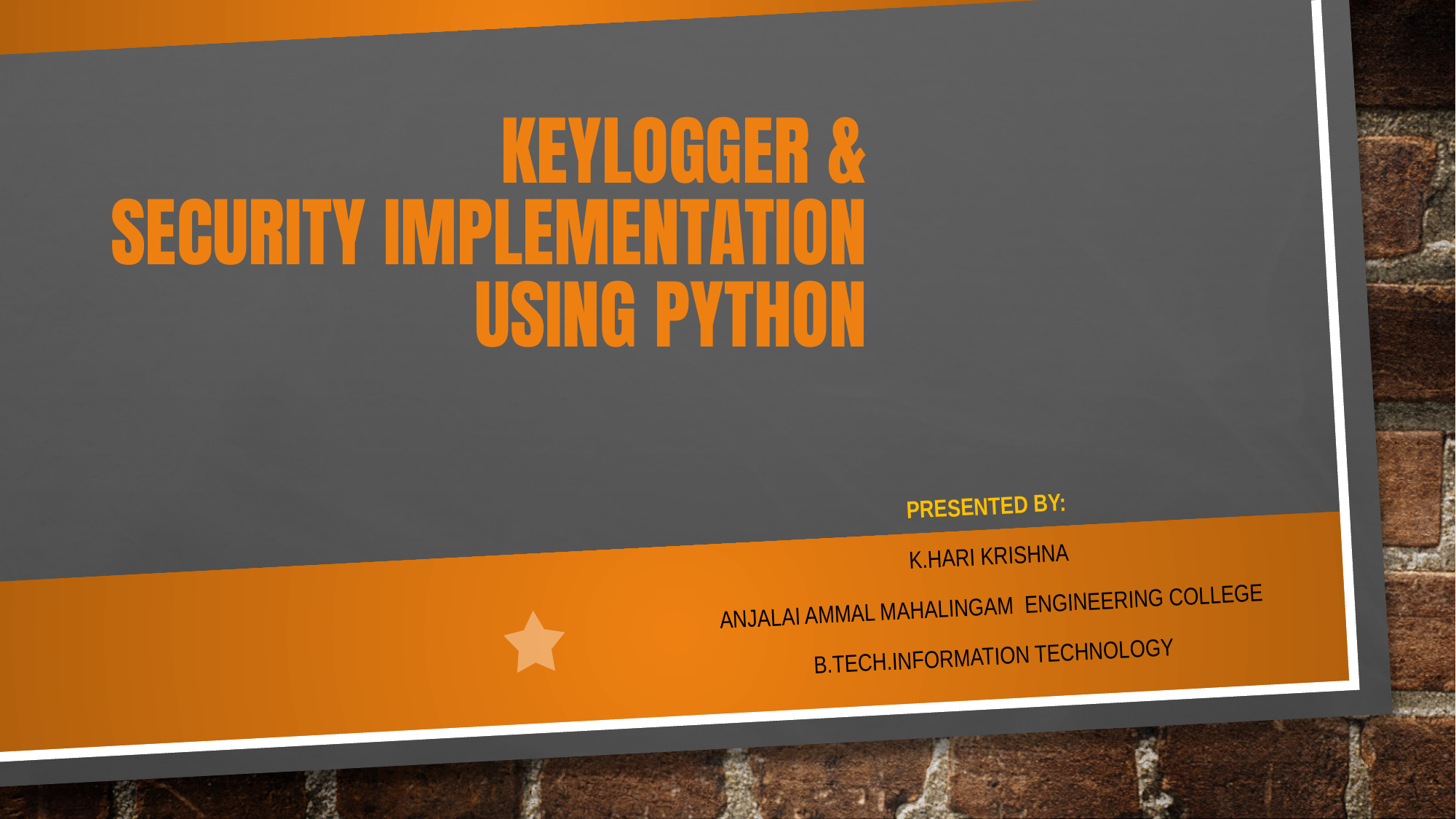

# Keylogger & Security Implementation using Python

Presented by:
K.HARI KRISHNA
Anjalai Ammal Mahalingam  Engineering College
B.Tech.Information Technology